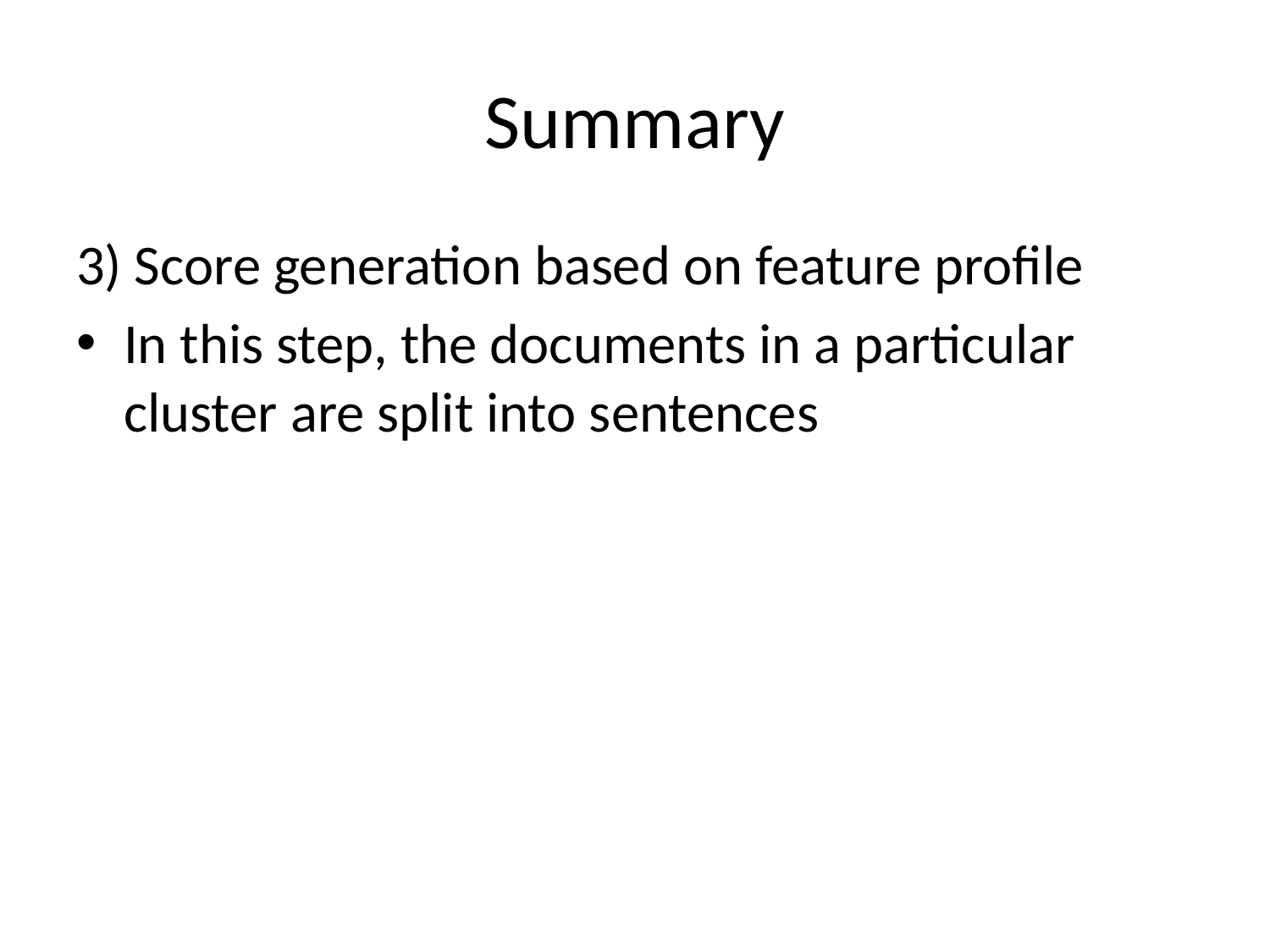

# Summary
3) Score generation based on feature profile
In this step, the documents in a particular cluster are split into sentences